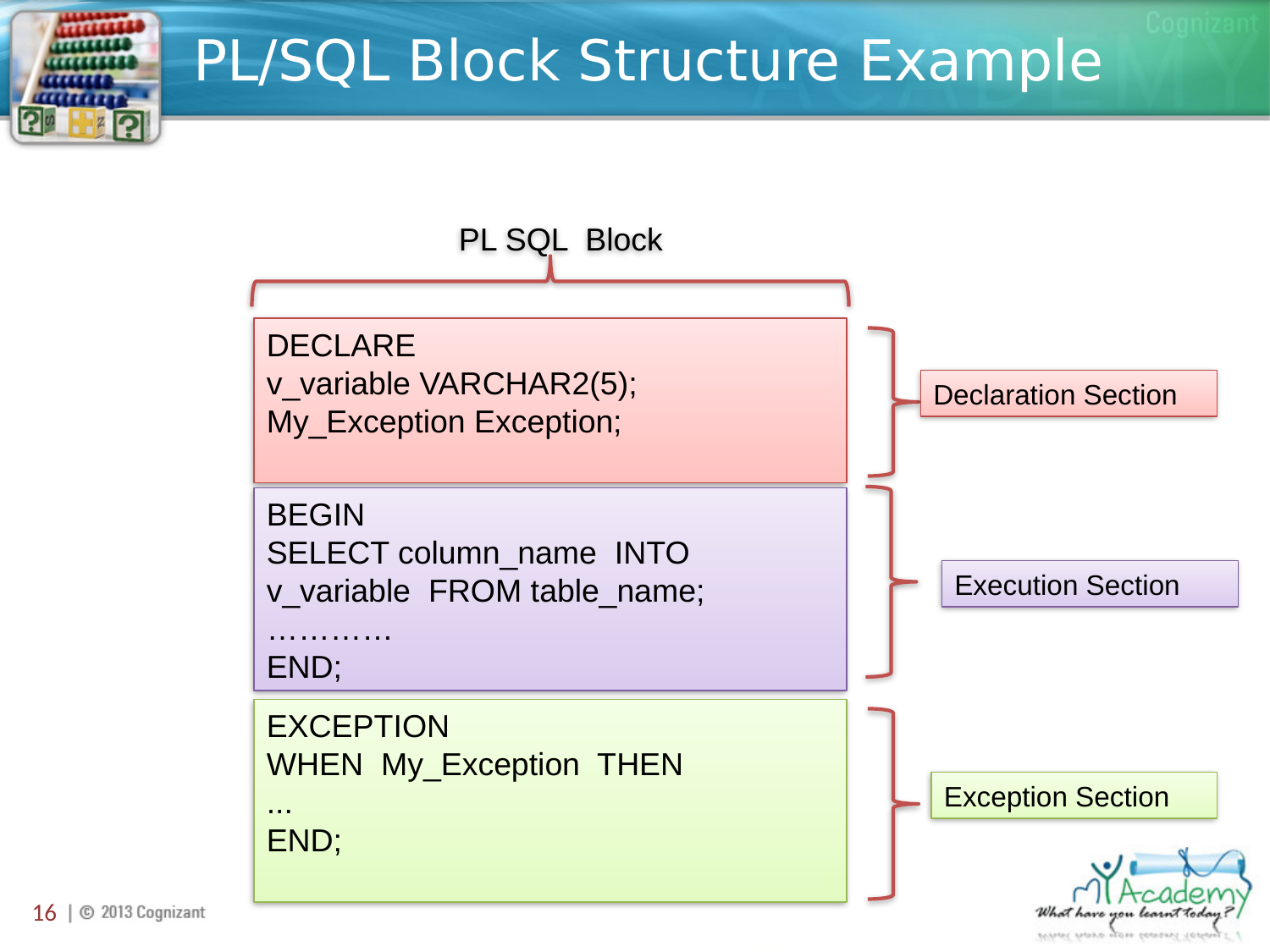

# PL/SQL Block Structure Example

PL SQL  Block
DECLARE
v_variable VARCHAR2(5);
My_Exception Exception;

Declaration Section
BEGIN
SELECT column_name  INTO v_variable  FROM table_name;
…………
END;

Execution Section
EXCEPTION
WHEN  My_Exception  THEN
...
END;

Exception Section
16